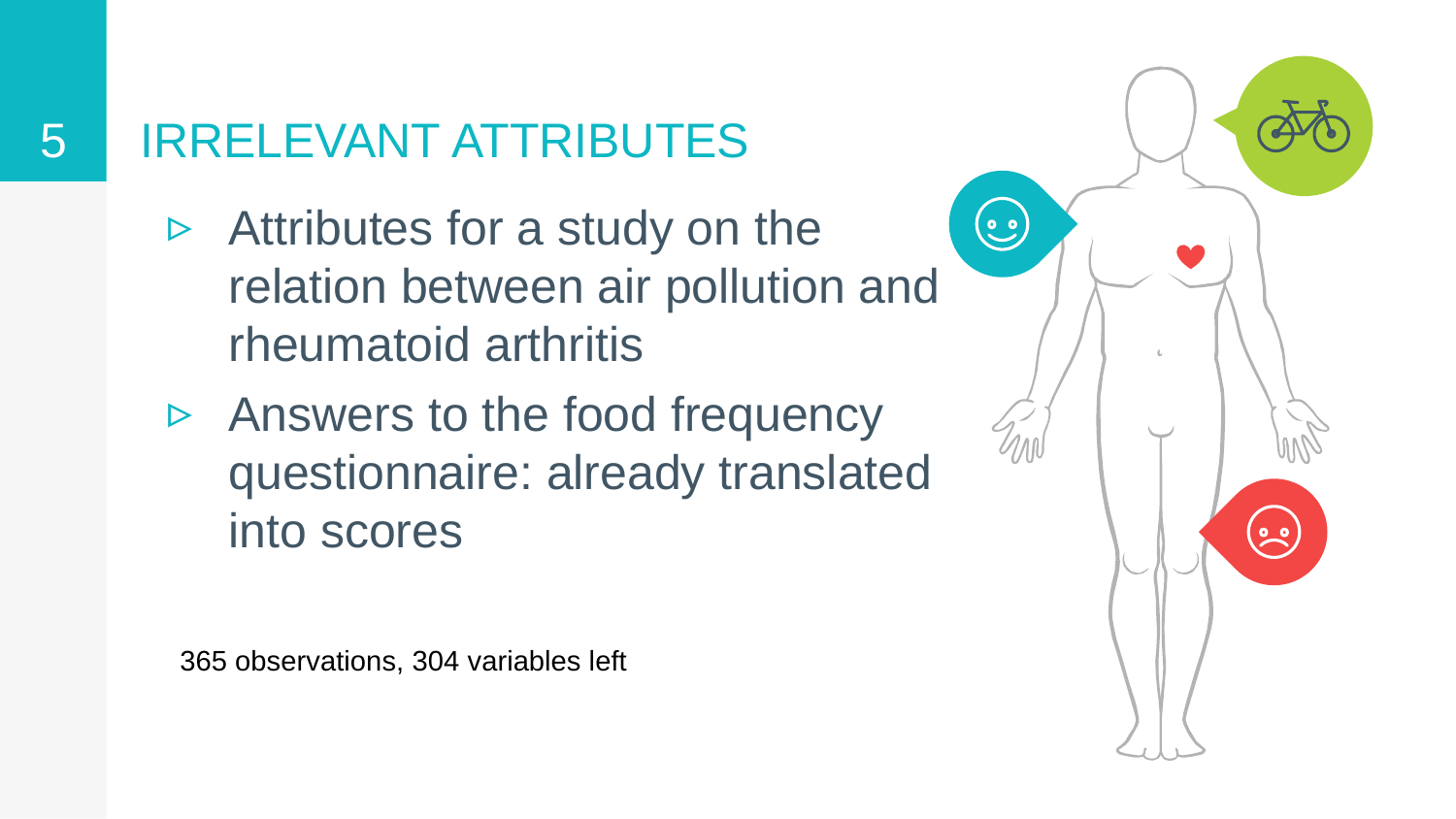

5
IRRELEVANT ATTRIBUTES

Attributes for a study on the relation between air pollution and rheumatoid arthritis
Answers to the food frequency questionnaire: already translated into scores

365 observations, 304 variables left